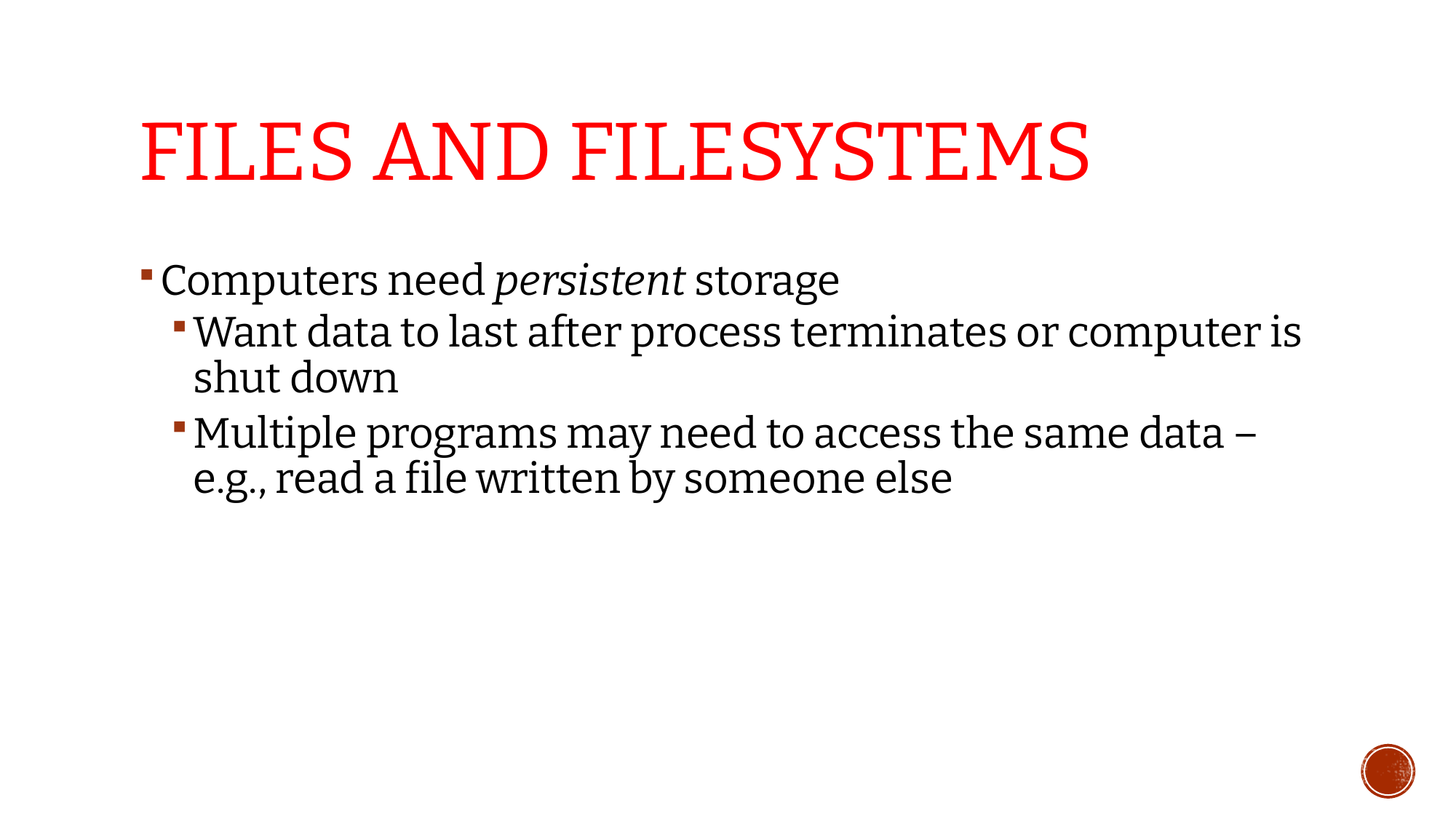

# Files and Filesystems
Computers need persistent storage
Want data to last after process terminates or computer is shut down
Multiple programs may need to access the same data – e.g., read a file written by someone else